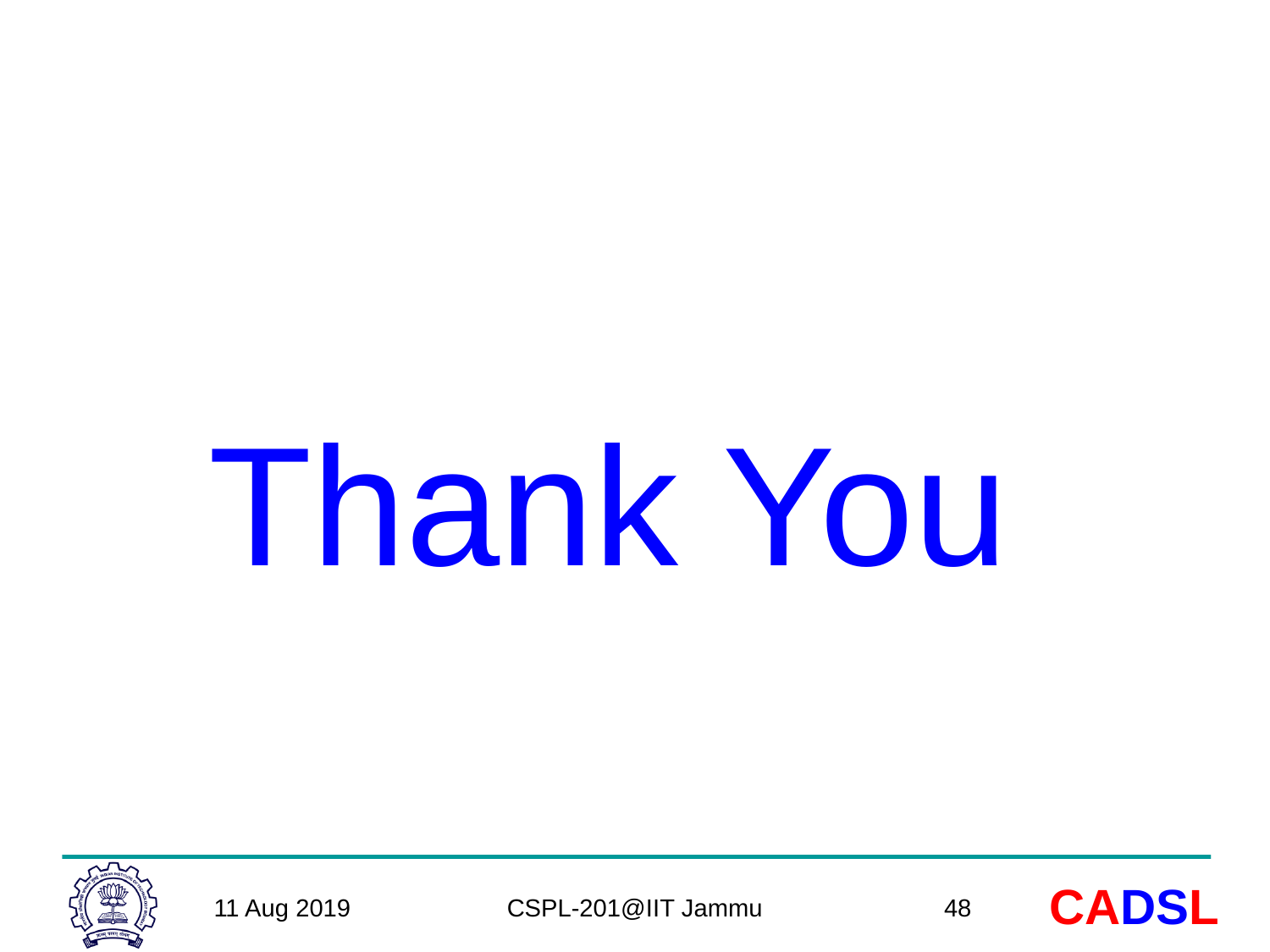

# Thank You

11 Aug 2019
CSPL-201@IIT Jammu
48